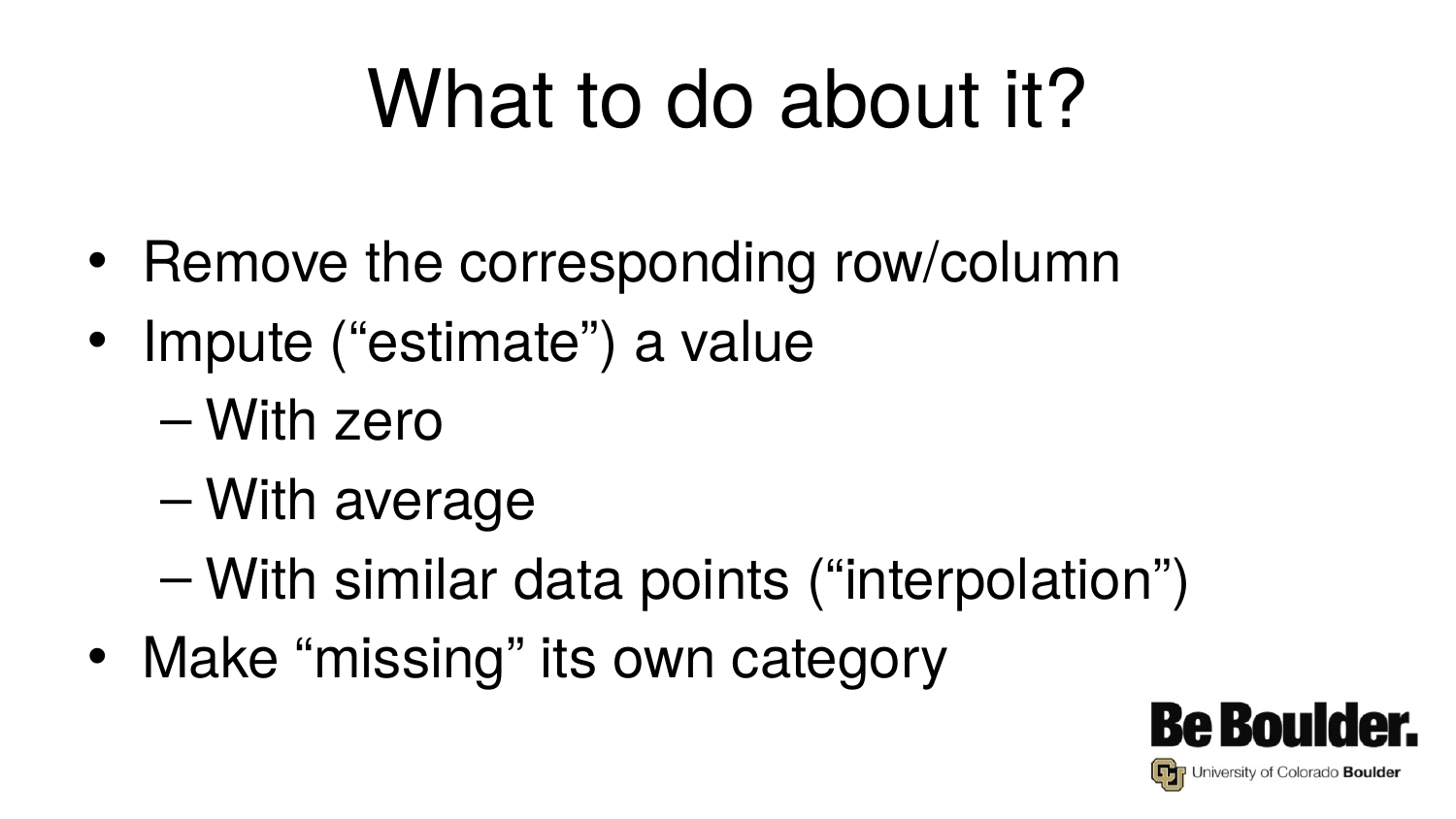

# What to do about it?
Remove the corresponding row/column
Impute (“estimate”) a value
With zero
With average
With similar data points (“interpolation”)
Make “missing” its own category